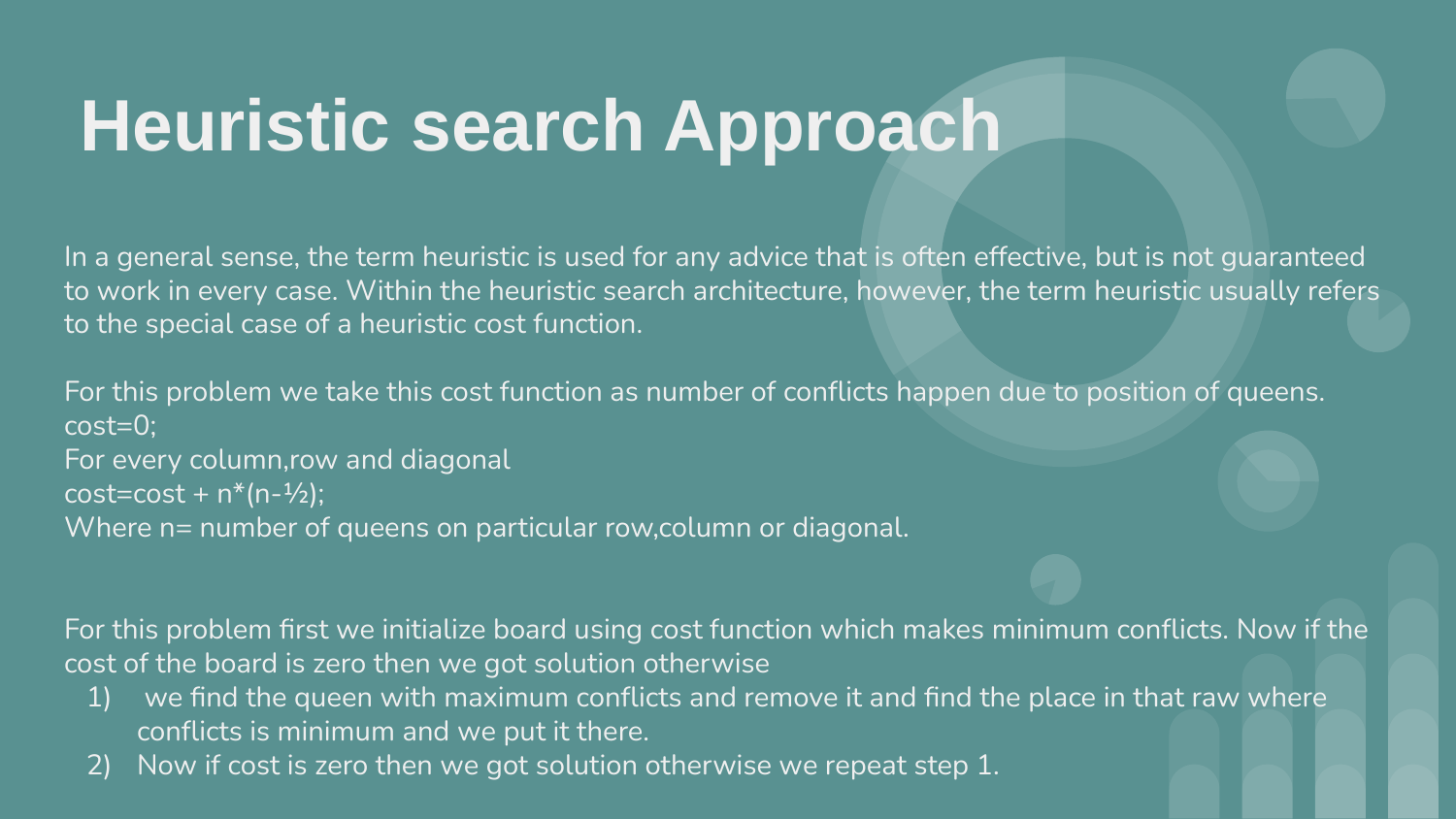

# Heuristic search Approach
In a general sense, the term heuristic is used for any advice that is often effective, but is not guaranteed to work in every case. Within the heuristic search architecture, however, the term heuristic usually refers to the special case of a heuristic cost function.

For this problem we take this cost function as number of conflicts happen due to position of queens.
cost=0;
For every column,row and diagonal
cost=cost + n*(n-½);
Where n= number of queens on particular row,column or diagonal.

For this problem first we initialize board using cost function which makes minimum conflicts. Now if the cost of the board is zero then we got solution otherwise
 we find the queen with maximum conflicts and remove it and find the place in that raw where conflicts is minimum and we put it there.
Now if cost is zero then we got solution otherwise we repeat step 1.